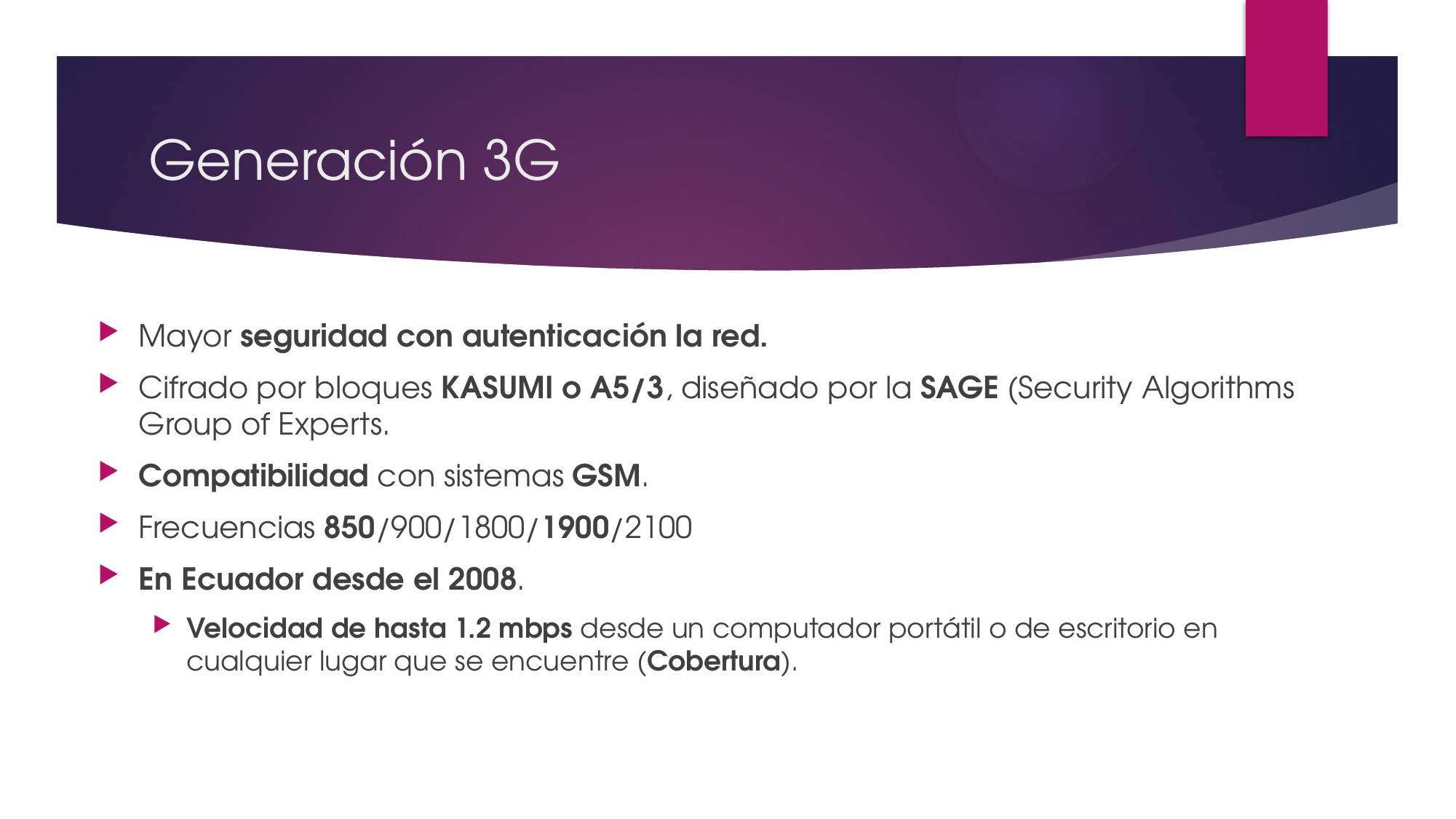

# Generación 3G
Mayor seguridad con autenticación la red.
Cifrado por bloques KASUMI o A5/3, diseñado por la SAGE (Security Algorithms Group of Experts.
Compatibilidad con sistemas GSM.
Frecuencias 850/900/1800/1900/2100
En Ecuador desde el 2008.
Velocidad de hasta 1.2 mbps desde un computador portátil o de escritorio en cualquier lugar que se encuentre (Cobertura).